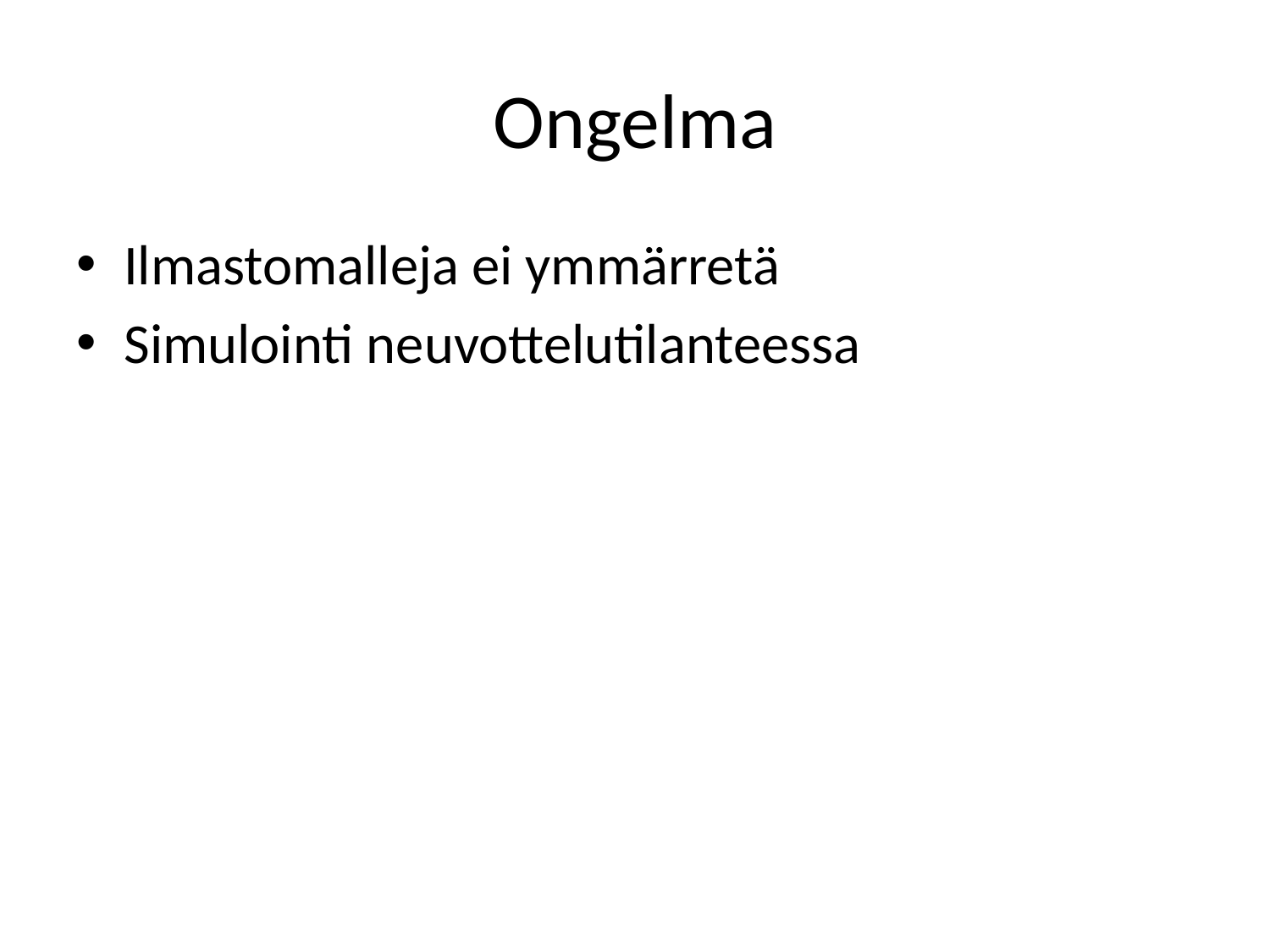

# Ongelma
Ilmastomalleja ei ymmärretä
Simulointi neuvottelutilanteessa